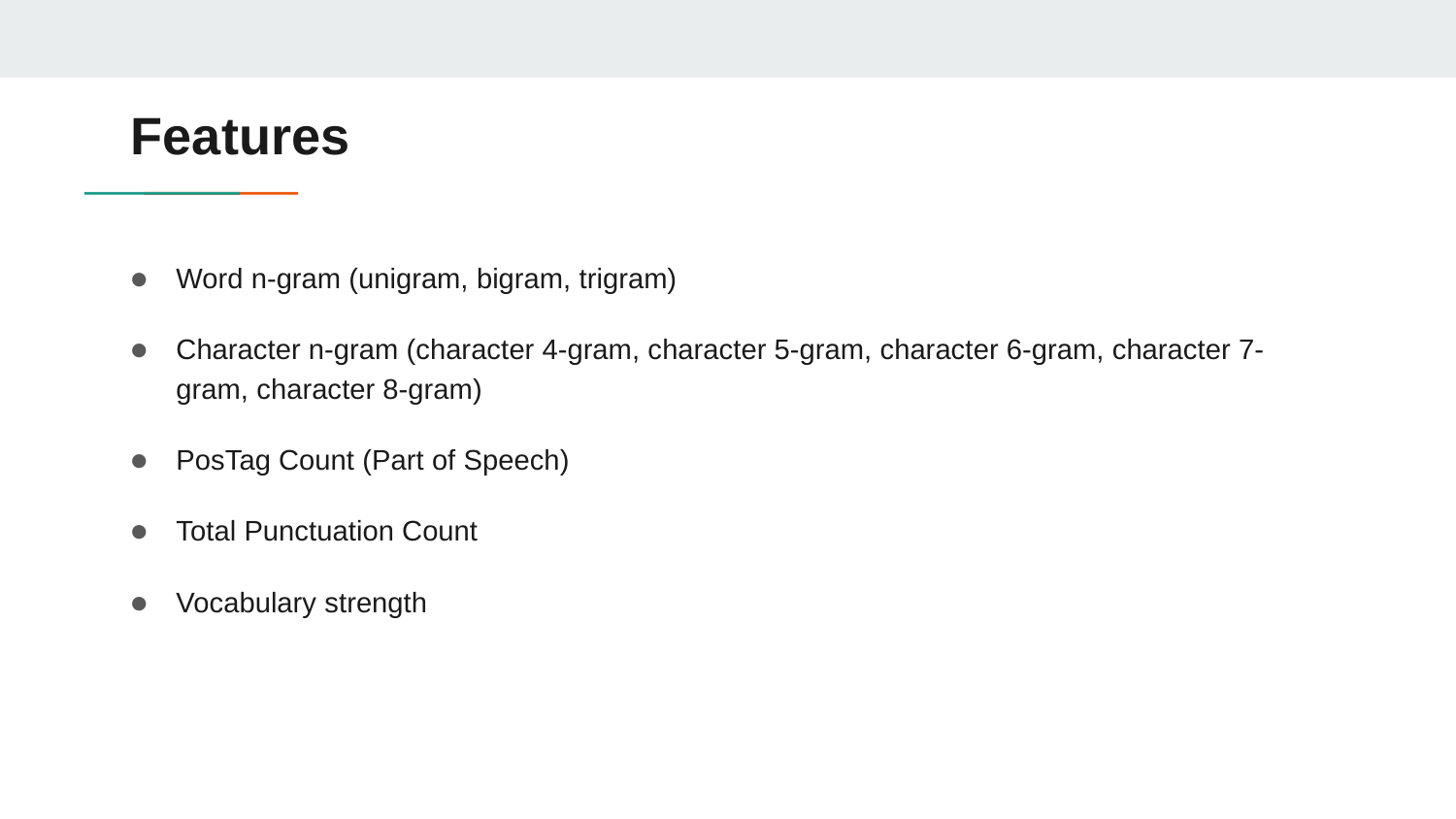

# Features
Word n-gram (unigram, bigram, trigram)
Character n-gram (character 4-gram, character 5-gram, character 6-gram, character 7-gram, character 8-gram)
PosTag Count (Part of Speech)
Total Punctuation Count
Vocabulary strength